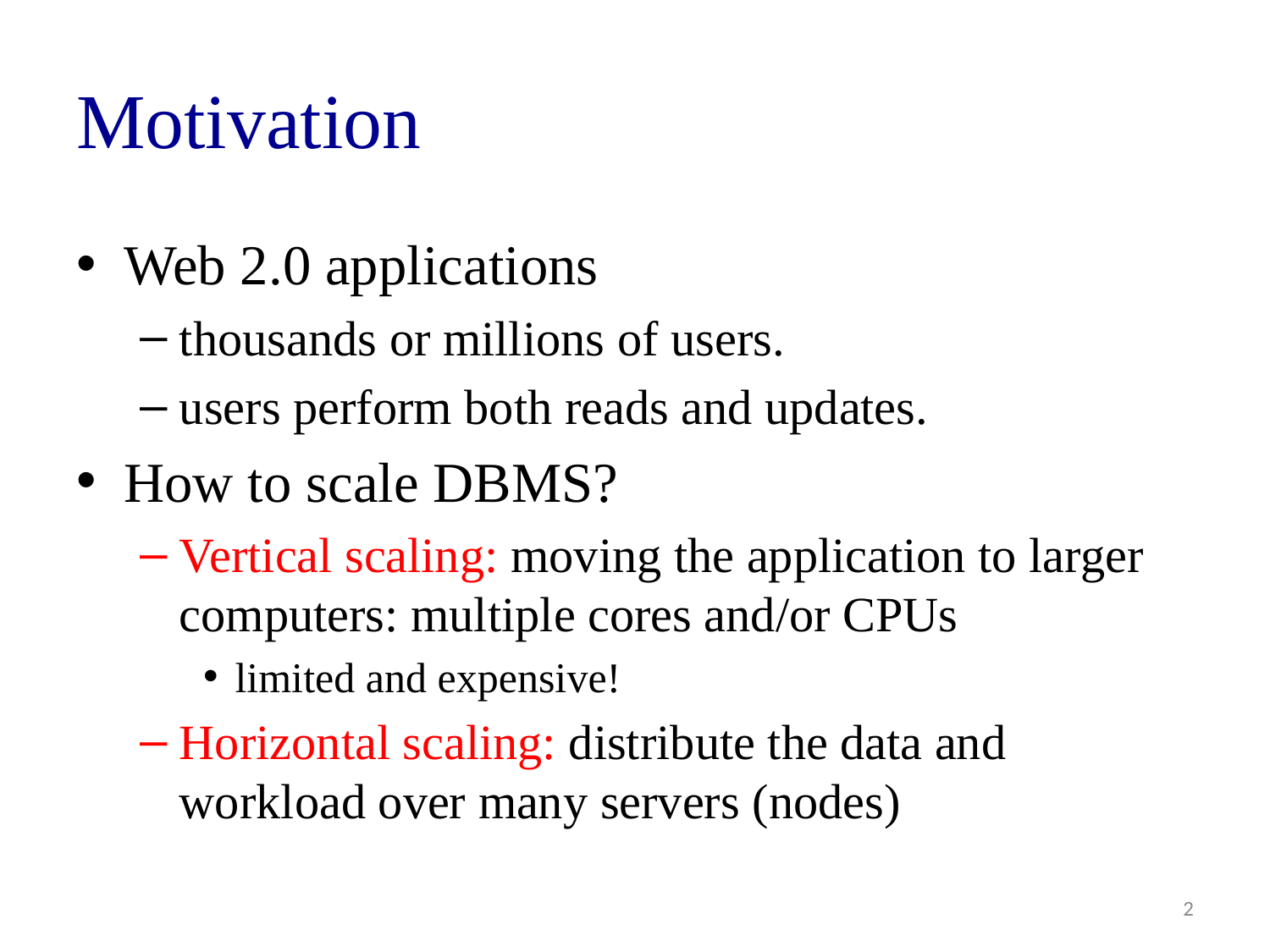

# Motivation
Web 2.0 applications
thousands or millions of users.
users perform both reads and updates.
How to scale DBMS?
Vertical scaling: moving the application to larger computers: multiple cores and/or CPUs
limited and expensive!
Horizontal scaling: distribute the data and workload over many servers (nodes)

2